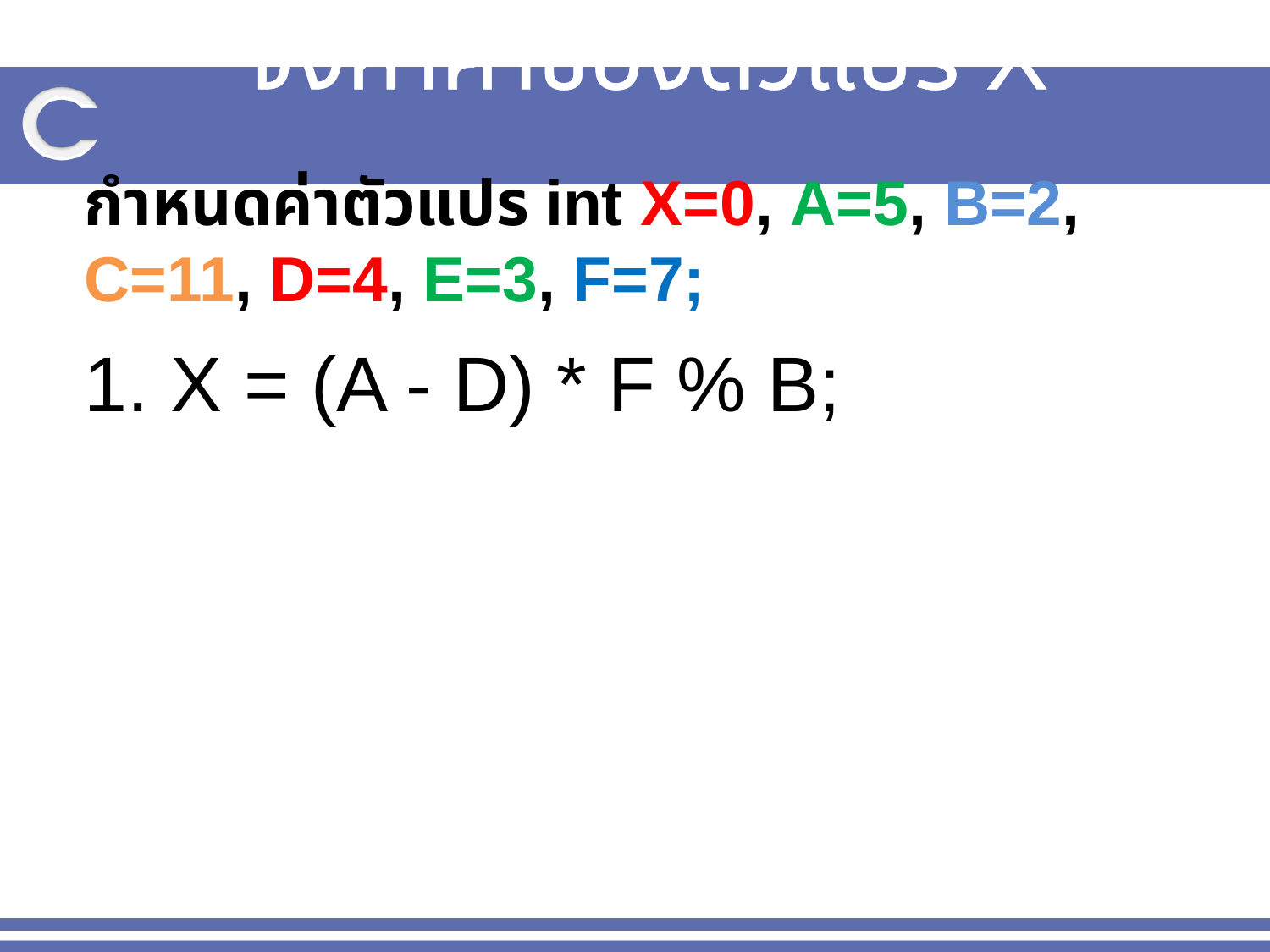

# จงหาค่าของตัวแปร X
กำหนดค่าตัวแปร int X=0, A=5, B=2, C=11, D=4, E=3, F=7;

1. X = (A - D) * F % B;